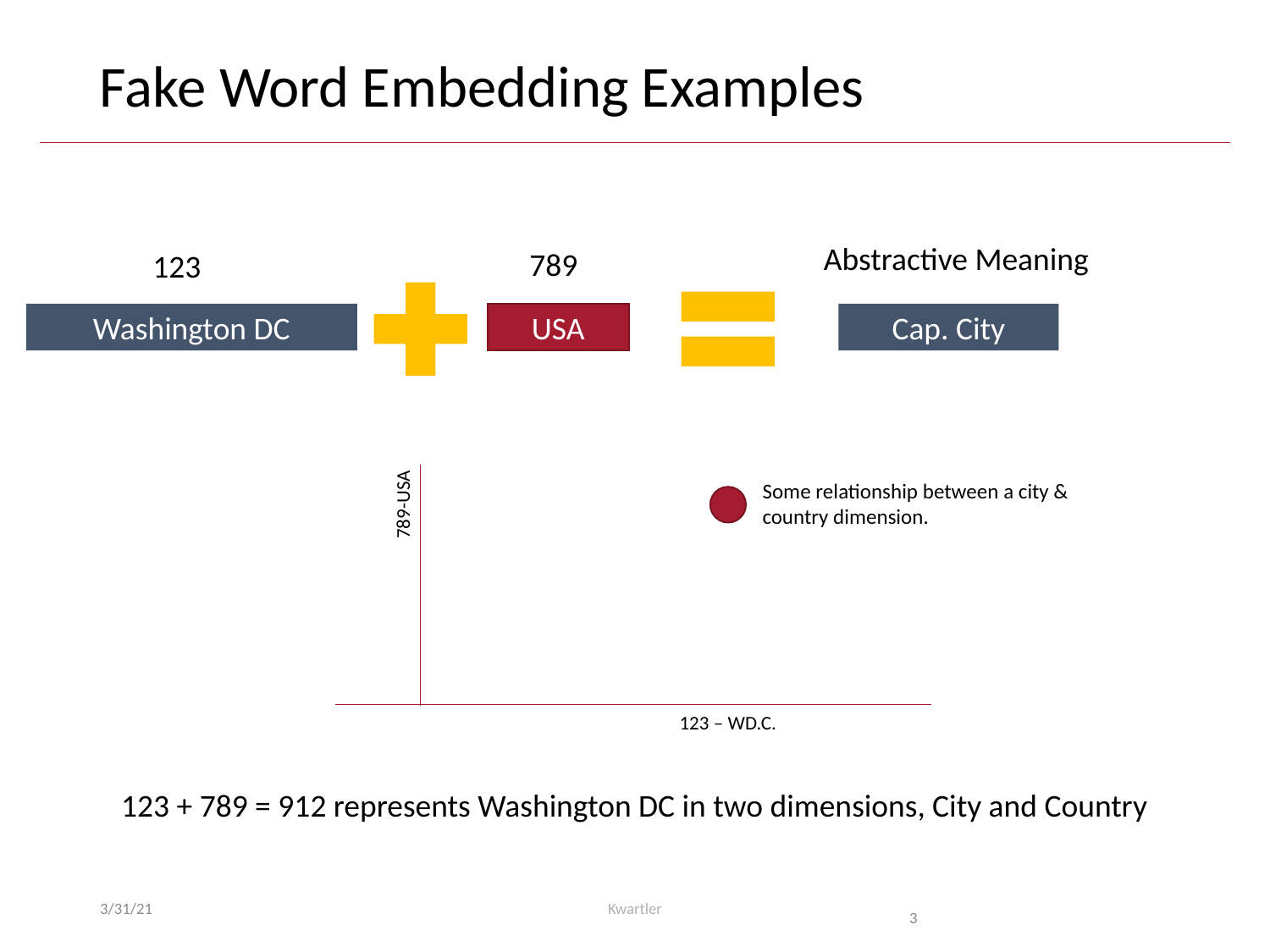

# Fake Word Embedding Examples
Abstractive Meaning
789
123

Washington DC
Cap. City
USA
Some relationship between a city & country dimension.
789-USA

123 – WD.C.
123 + 789 = 912 represents Washington DC in two dimensions, City and Country
3/31/21
Kwartler
3